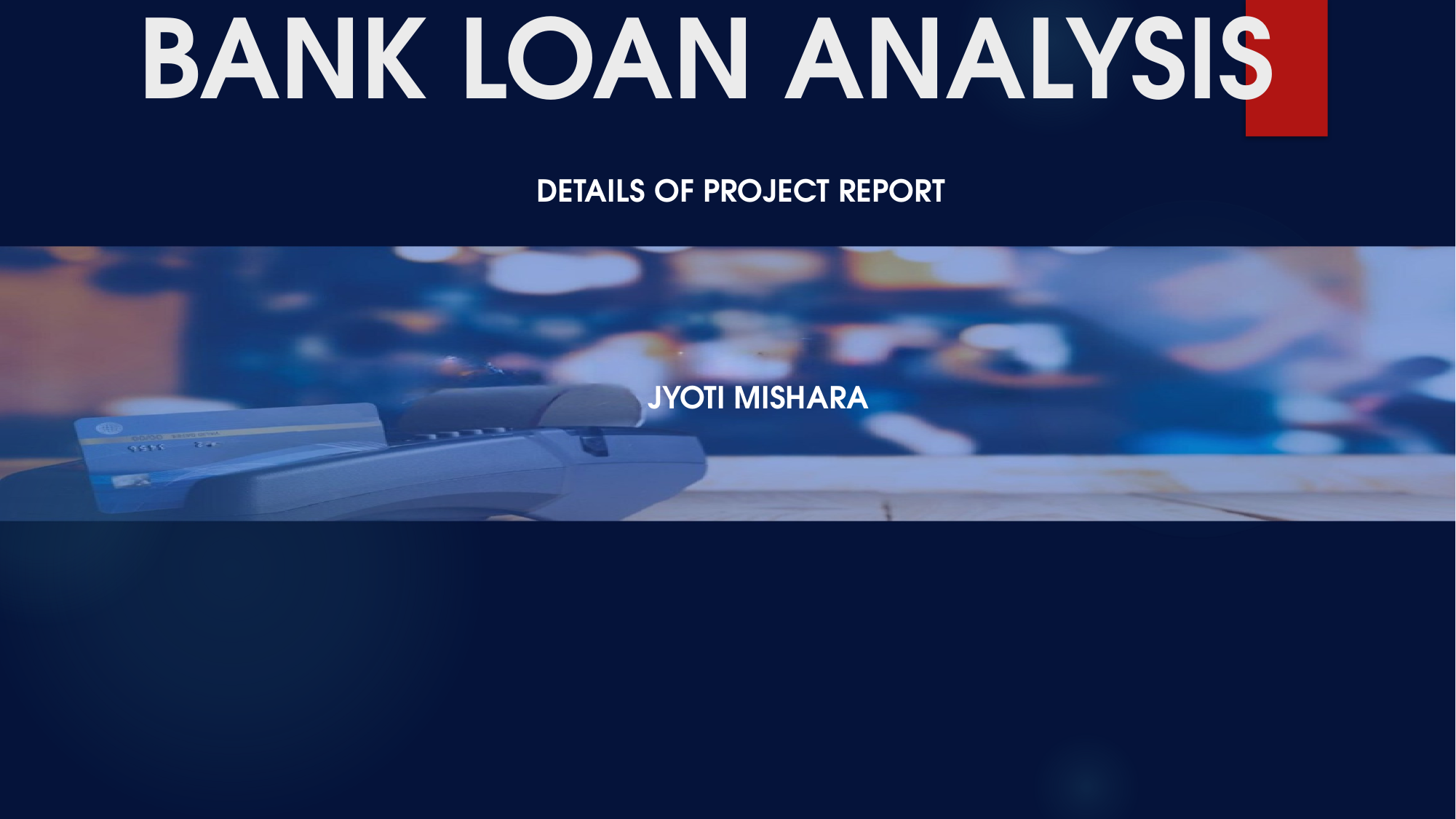

# BANK LOAN ANALYSIS
DETAILS OF PROJECT REPORT

             JYOTI MISHARA